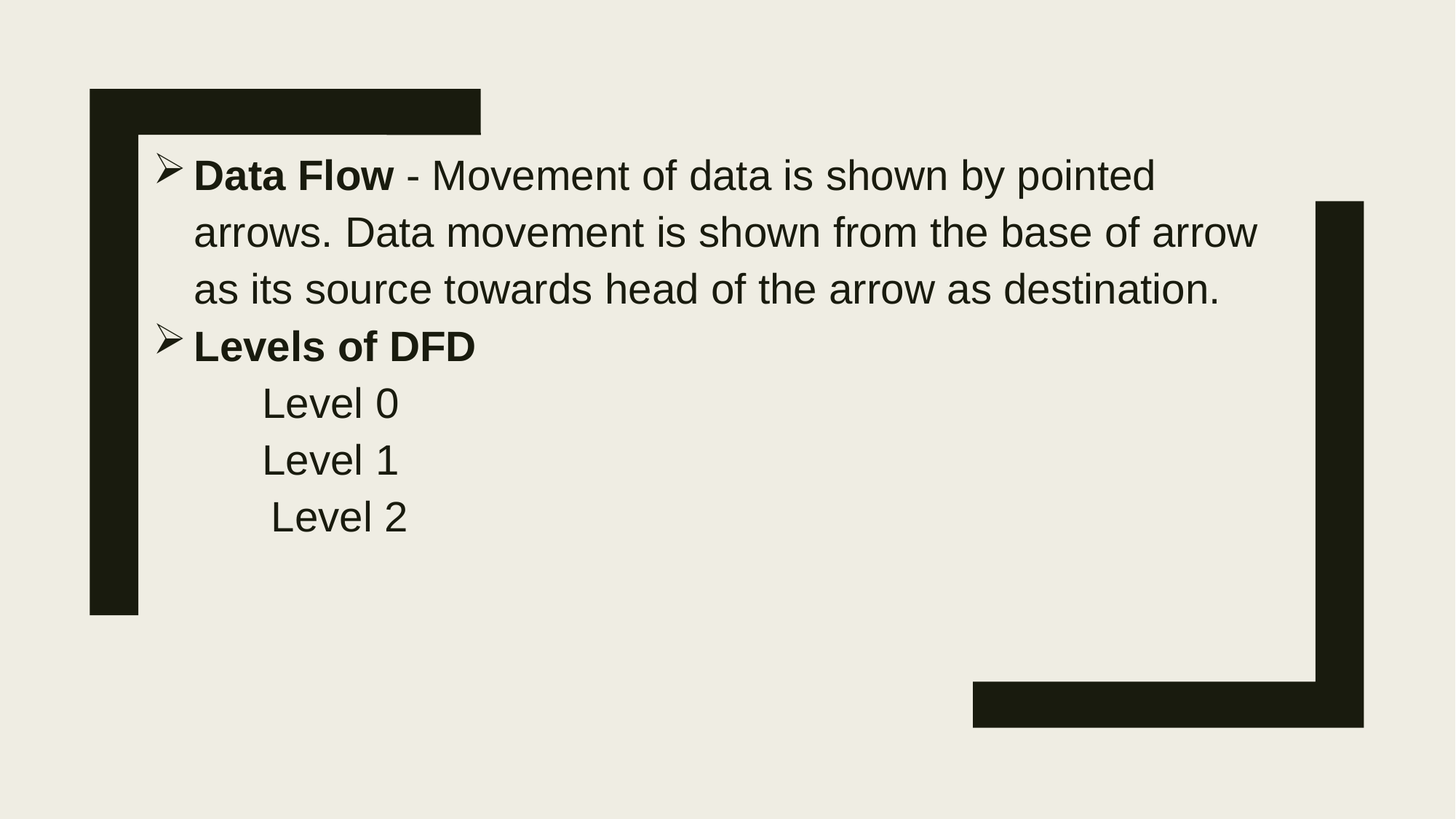

Data Flow - Movement of data is shown by pointed arrows. Data movement is shown from the base of arrow as its source towards head of the arrow as destination.
Levels of DFD
	Level 0
	Level 1
          Level 2